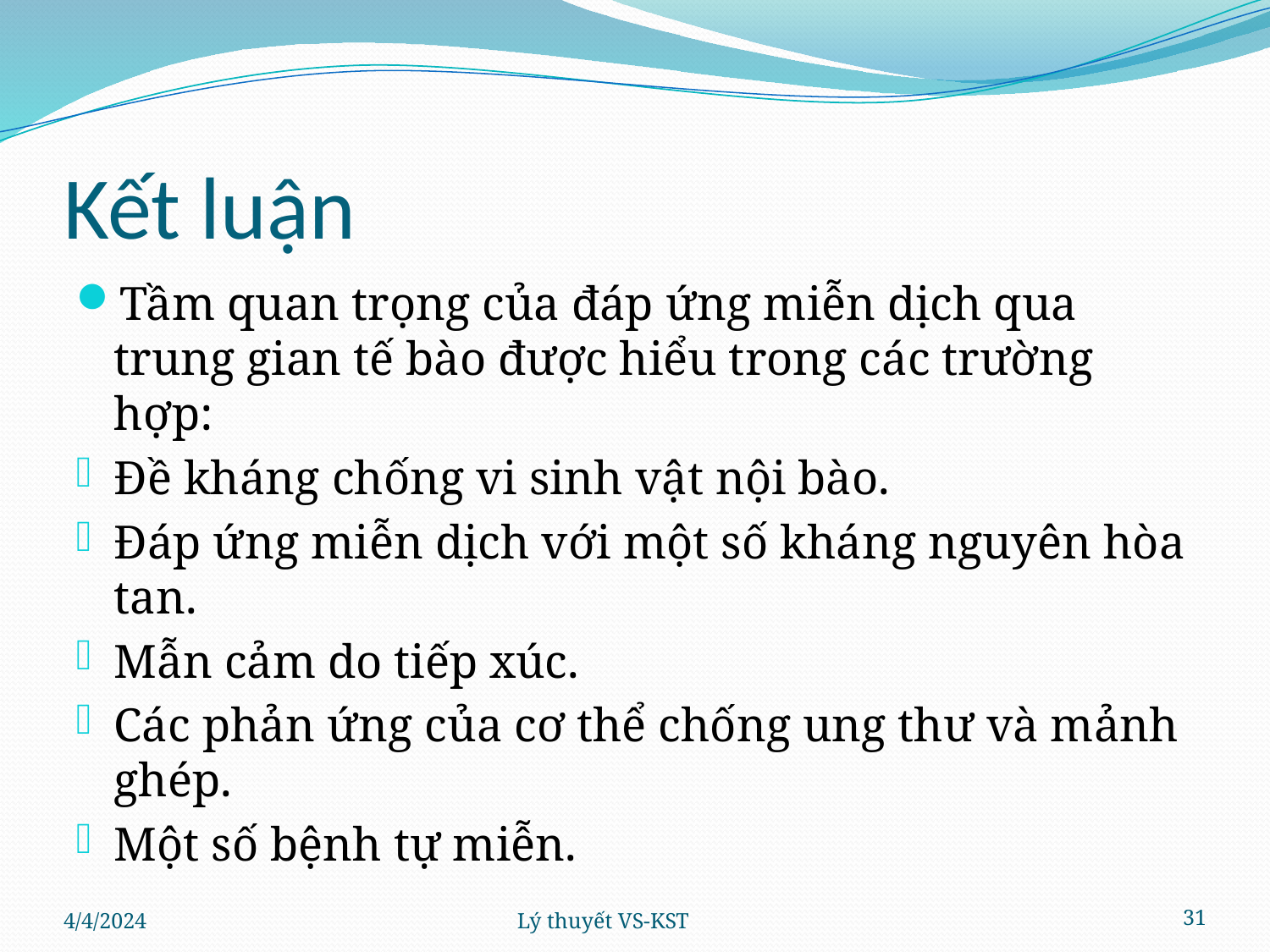

# Kết luận
Tầm quan trọng của đáp ứng miễn dịch qua trung gian tế bào được hiểu trong các trường hợp:
Đề kháng chống vi sinh vật nội bào.
Đáp ứng miễn dịch với một số kháng nguyên hòa tan.
Mẫn cảm do tiếp xúc.
Các phản ứng của cơ thể chống ung thư và mảnh ghép.
Một số bệnh tự miễn.
4/4/2024
Lý thuyết VS-KST
31